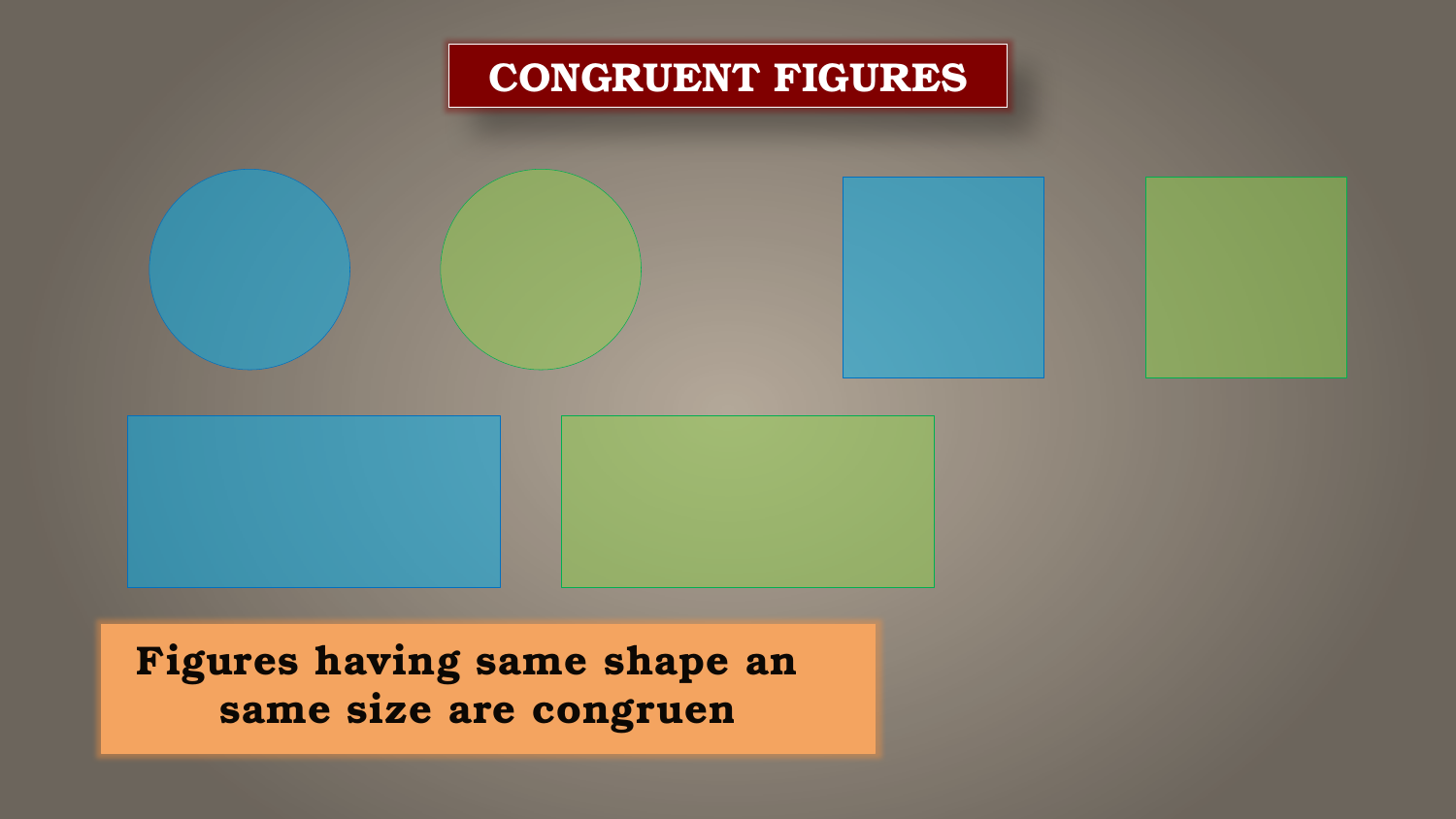

CONGRUENT FIGURES

Figures having same shape and
same size are congruent